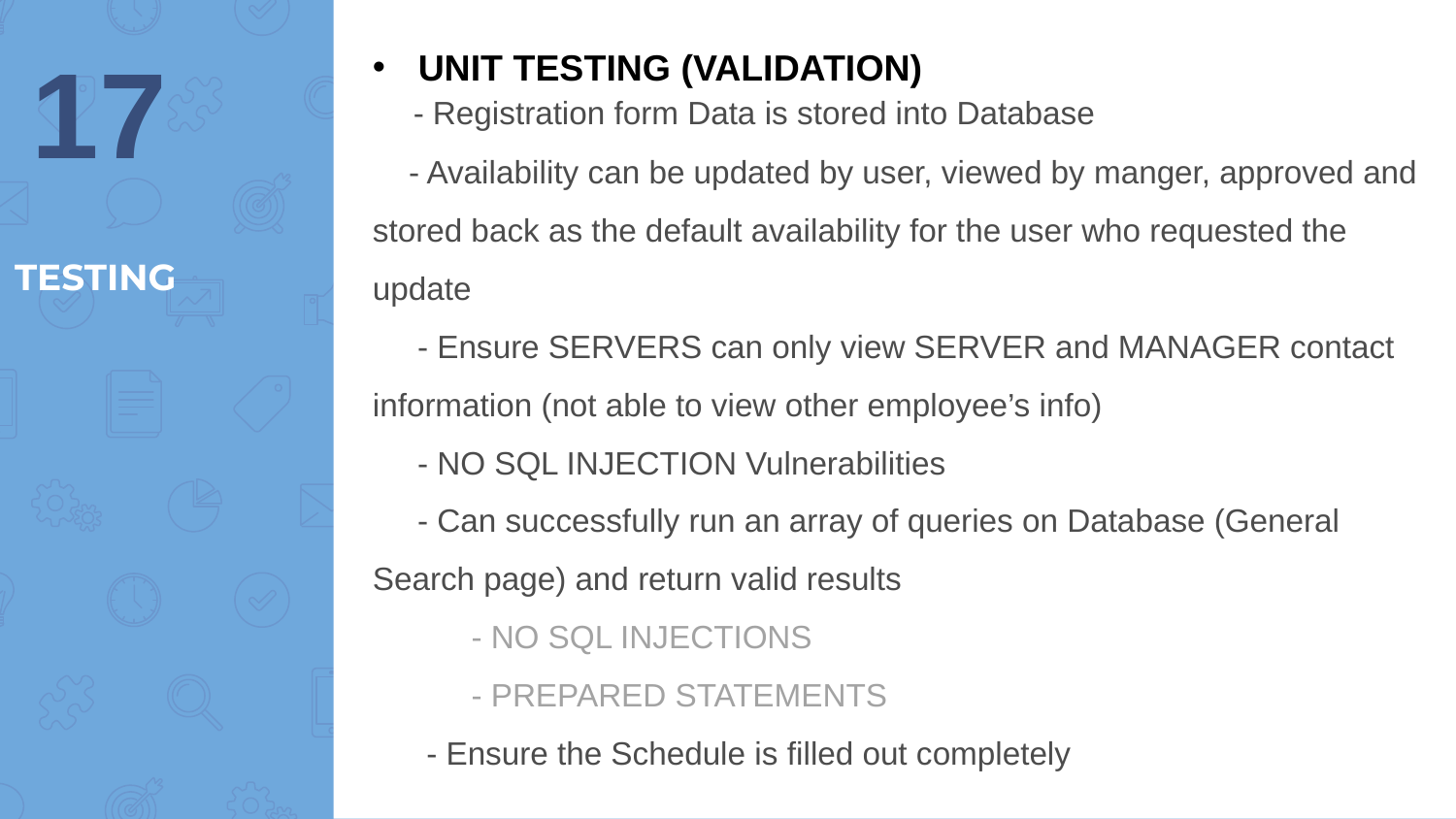

17
UNIT TESTING (VALIDATION)
    - Registration form Data is stored into Database
    - Availability can be updated by user, viewed by manger, approved and stored back as the default availability for the user who requested the update
     - Ensure SERVERS can only view SERVER and MANAGER contact information (not able to view other employee’s info)
     - NO SQL INJECTION Vulnerabilities
     - Can successfully run an array of queries on Database (General Search page) and return valid results
           - NO SQL INJECTIONS
           - PREPARED STATEMENTS
      - Ensure the Schedule is filled out completely
# TESTING